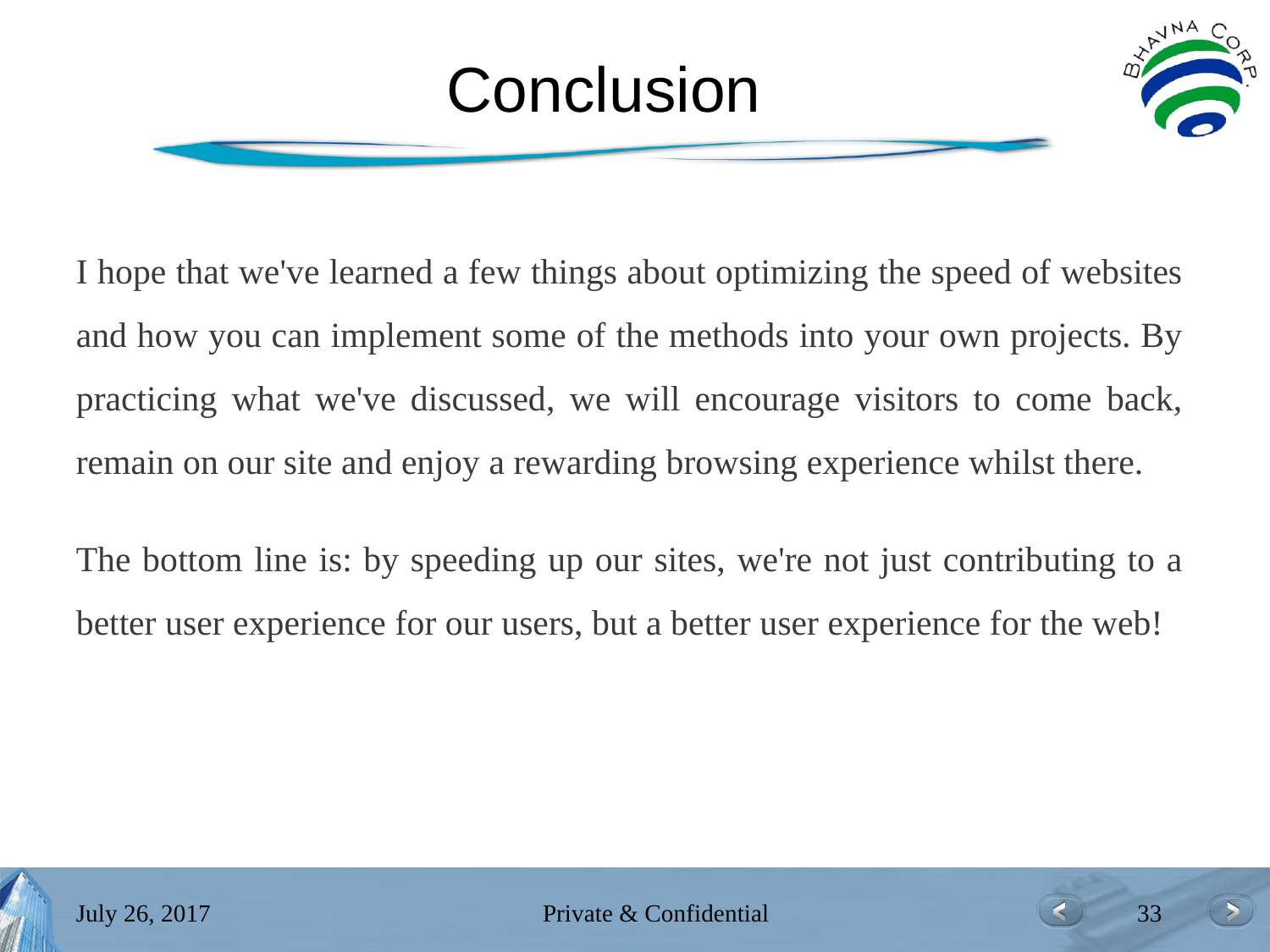

# Conclusion
I hope that we've learned a few things about optimizing the speed of websites and how you can implement some of the methods into your own projects. By practicing what we've discussed, we will encourage visitors to come back, remain on our site and enjoy a rewarding browsing experience whilst there.
The bottom line is: by speeding up our sites, we're not just contributing to a better user experience for our users, but a better user experience for the web!
July 26, 2017
Private & Confidential
33